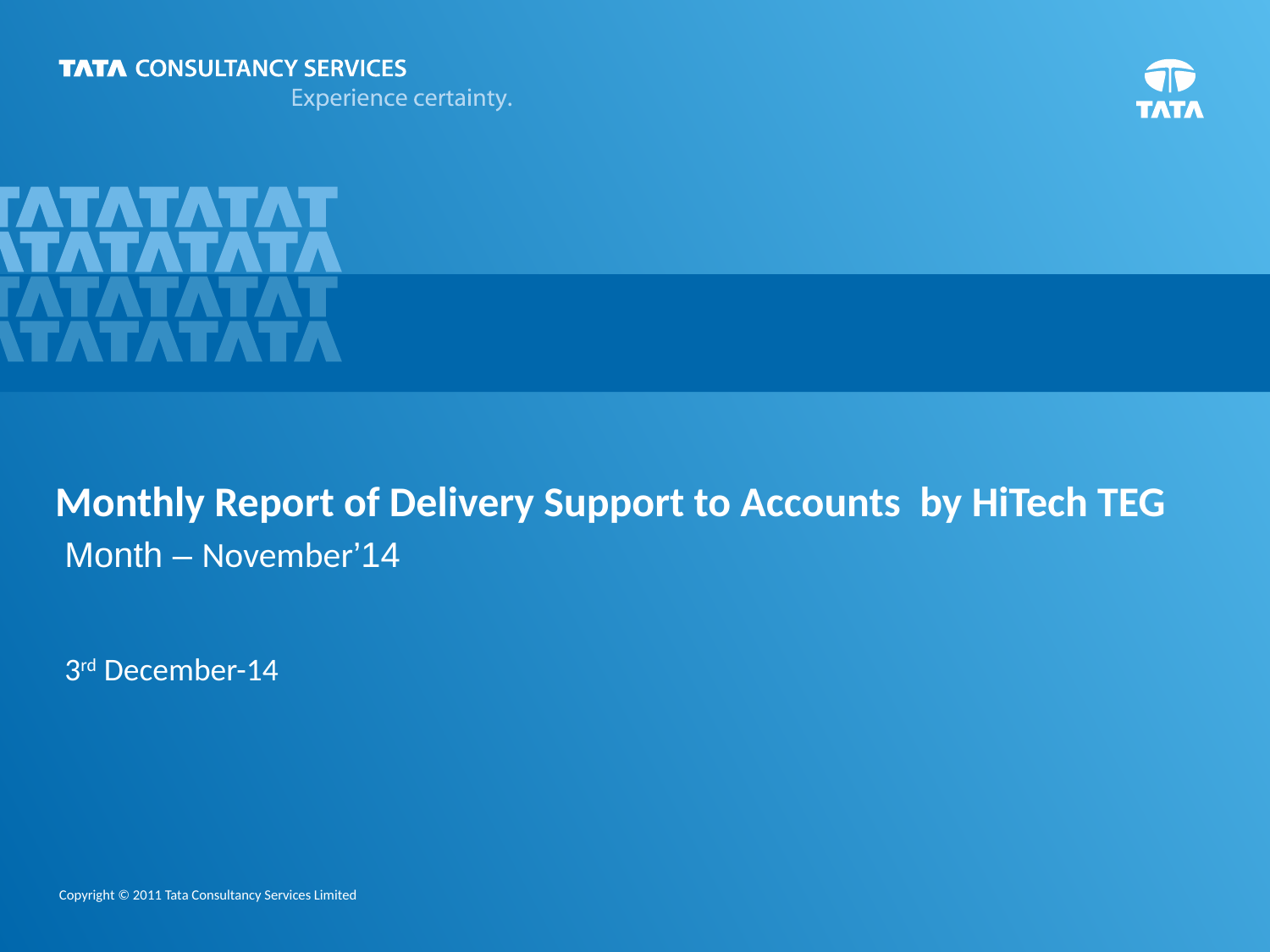

Monthly Report of Delivery Support to Accounts  by HiTech TEG
Month – November’14
3rd December-14